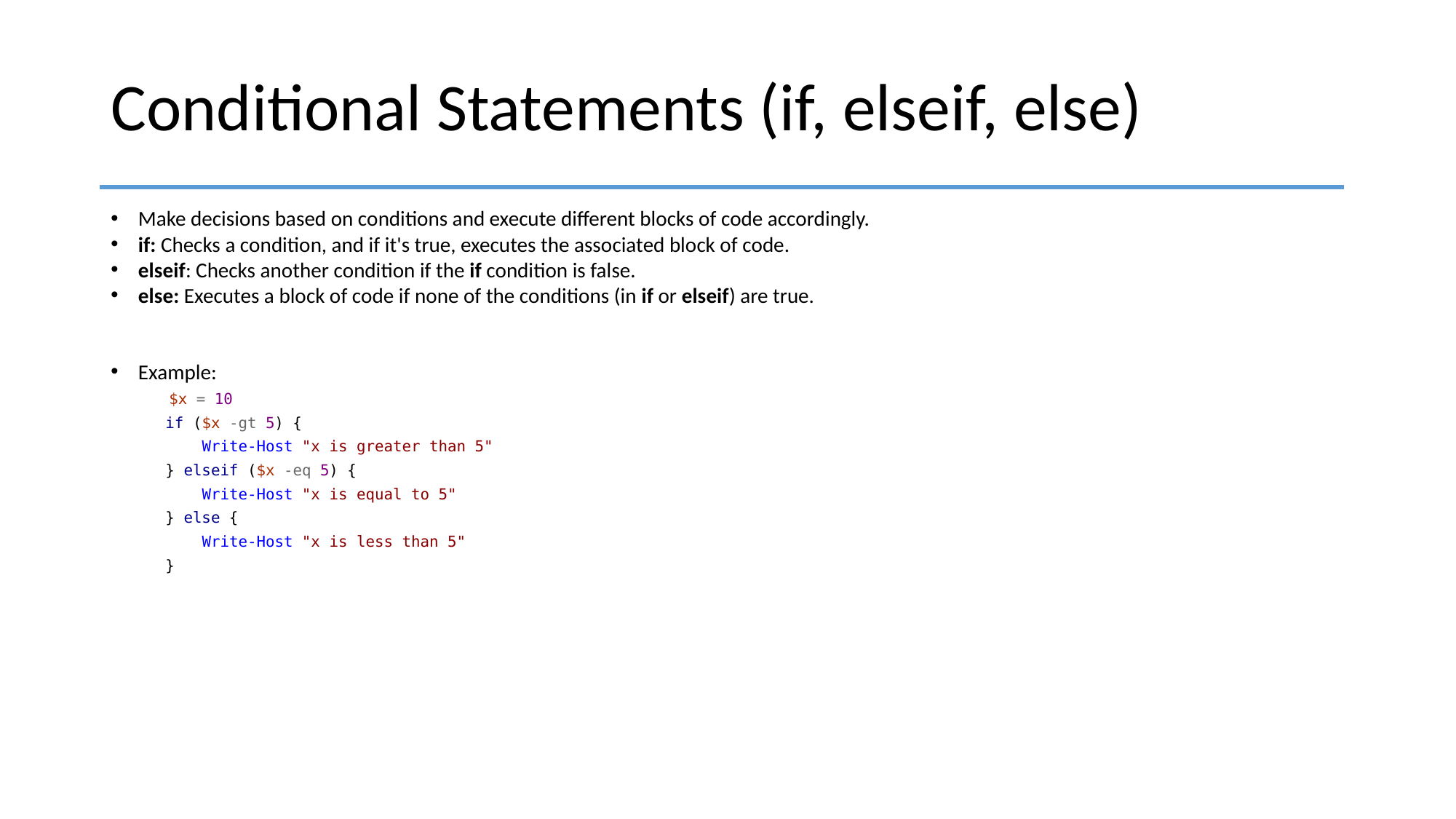

# Conditional Statements (if, elseif, else)
Make decisions based on conditions and execute different blocks of code accordingly.
if: Checks a condition, and if it's true, executes the associated block of code.
elseif: Checks another condition if the if condition is false.
else: Executes a block of code if none of the conditions (in if or elseif) are true.

Example:
 $x = 10
if ($x -gt 5) {
    Write-Host "x is greater than 5"
} elseif ($x -eq 5) {
    Write-Host "x is equal to 5"
} else {
    Write-Host "x is less than 5"
}